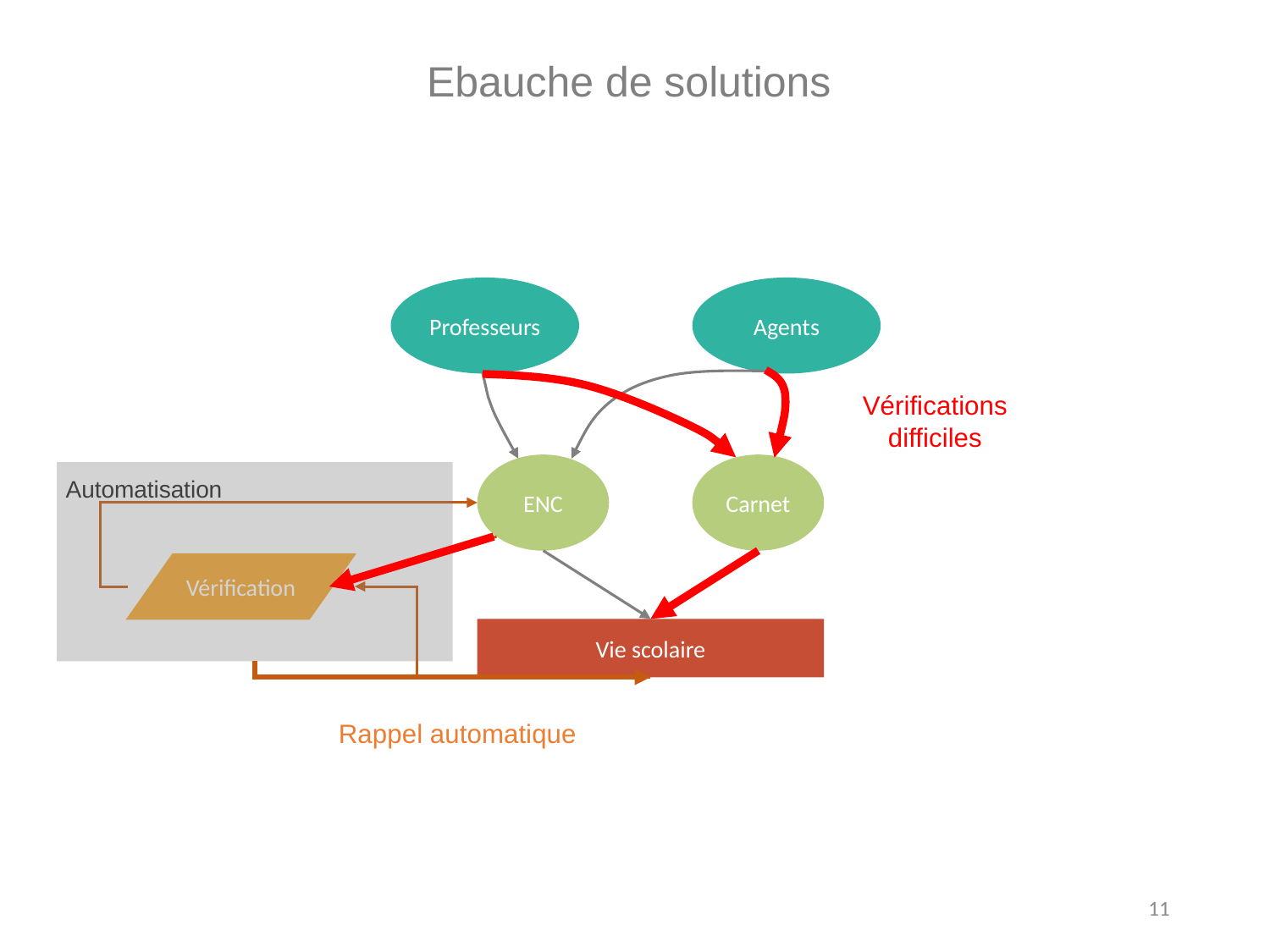

# Ebauche de solutions
Professeurs
Agents

Vérifications difficiles
ENC
Carnet

Automatisation
Vérification
Vie scolaire
Rappel automatique
11